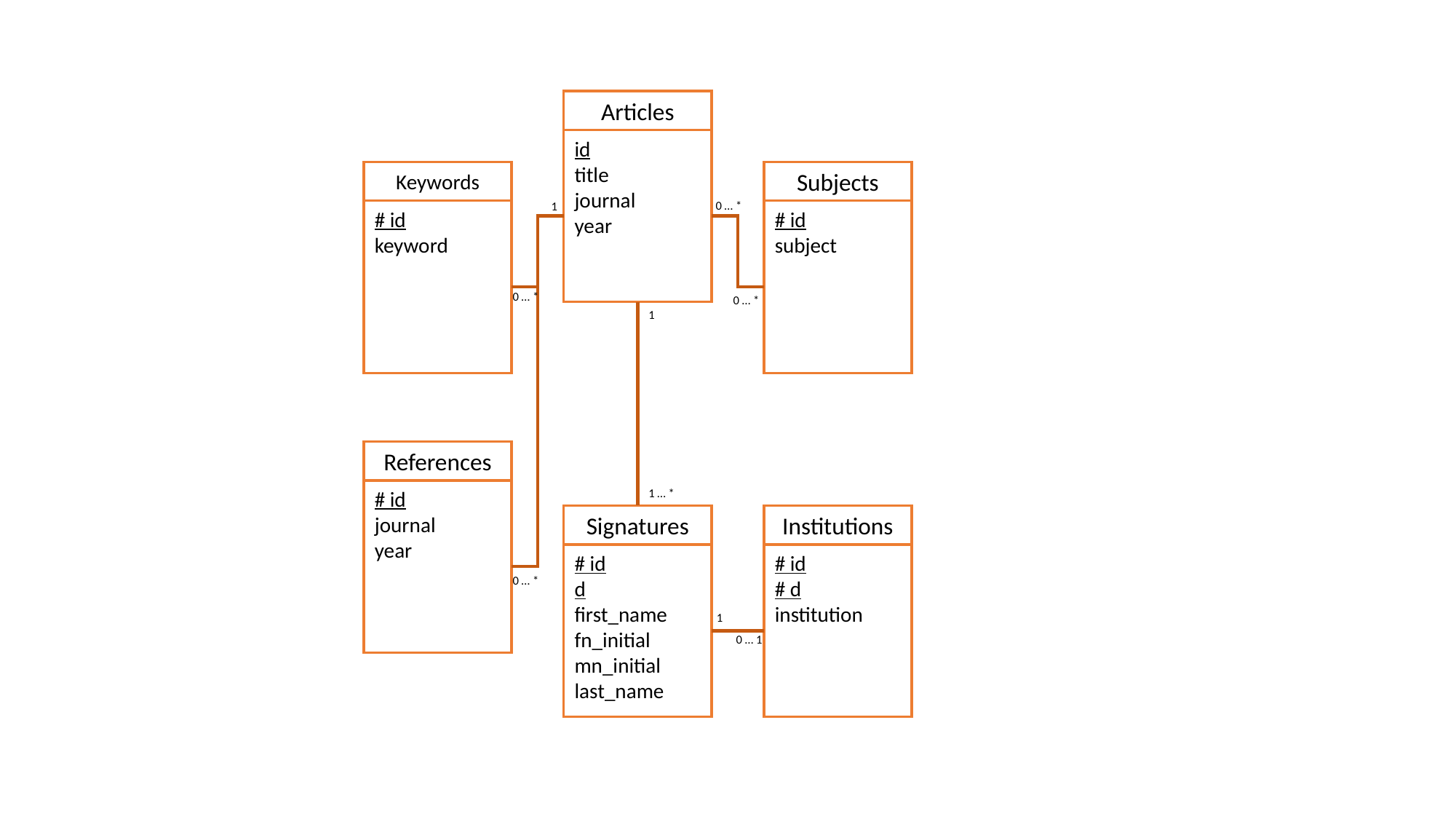

Articles
id
title
journal
year
Keywords
# id
keyword
Subjects
# id
subject
0 … *
1
0 … *
0 … *
1
References
# id
journal
year
1 … *
Signatures
# id
d
first_name
fn_initial
mn_initial
last_name
Institutions
# id
# d
institution
0 … *
1
0 … 1